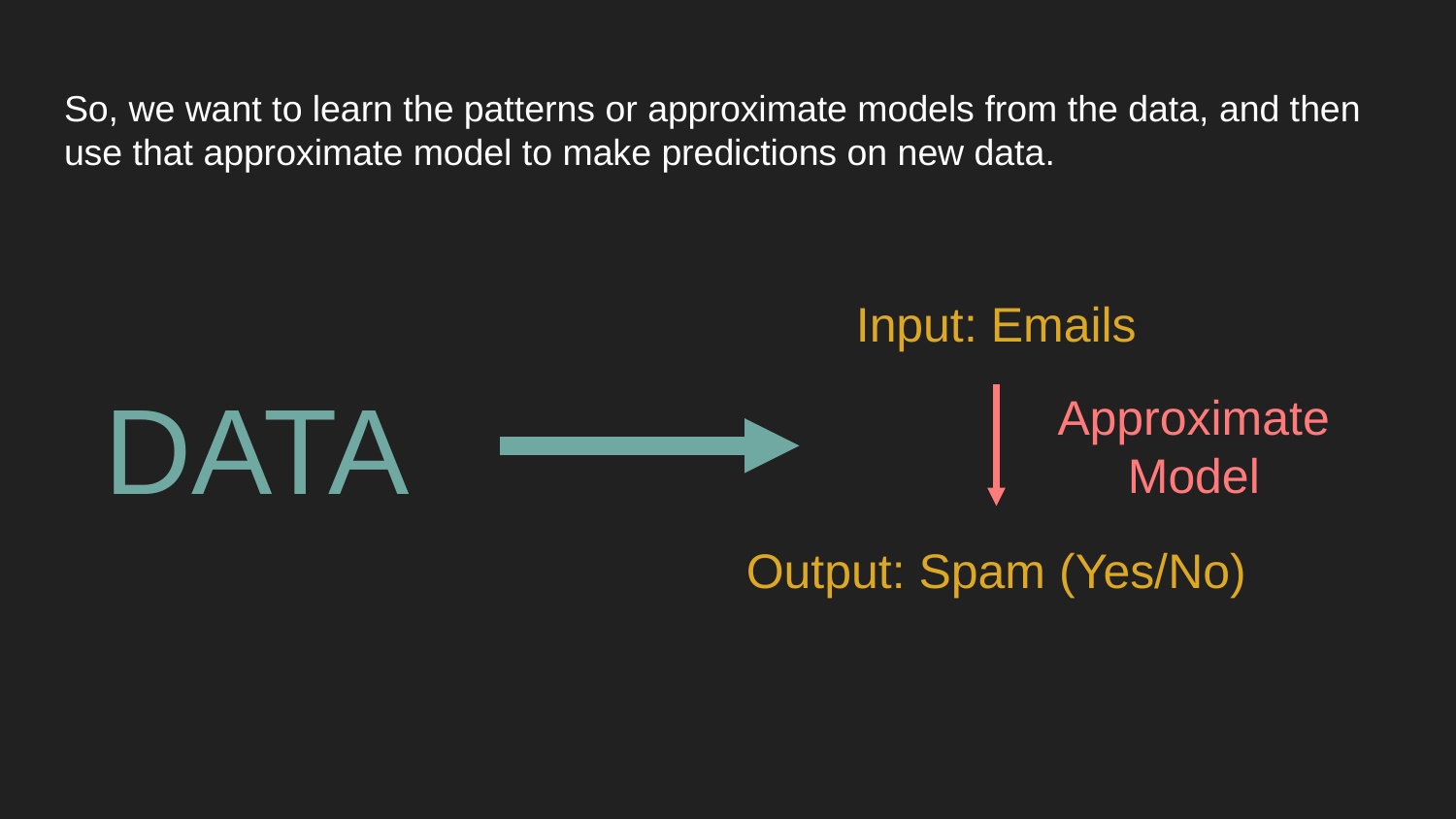

# So, we want to learn the patterns or approximate models from the data, and then use that approximate model to make predictions on new data.
Input: Emails
DATA
Approximate Model
Output: Spam (Yes/No)